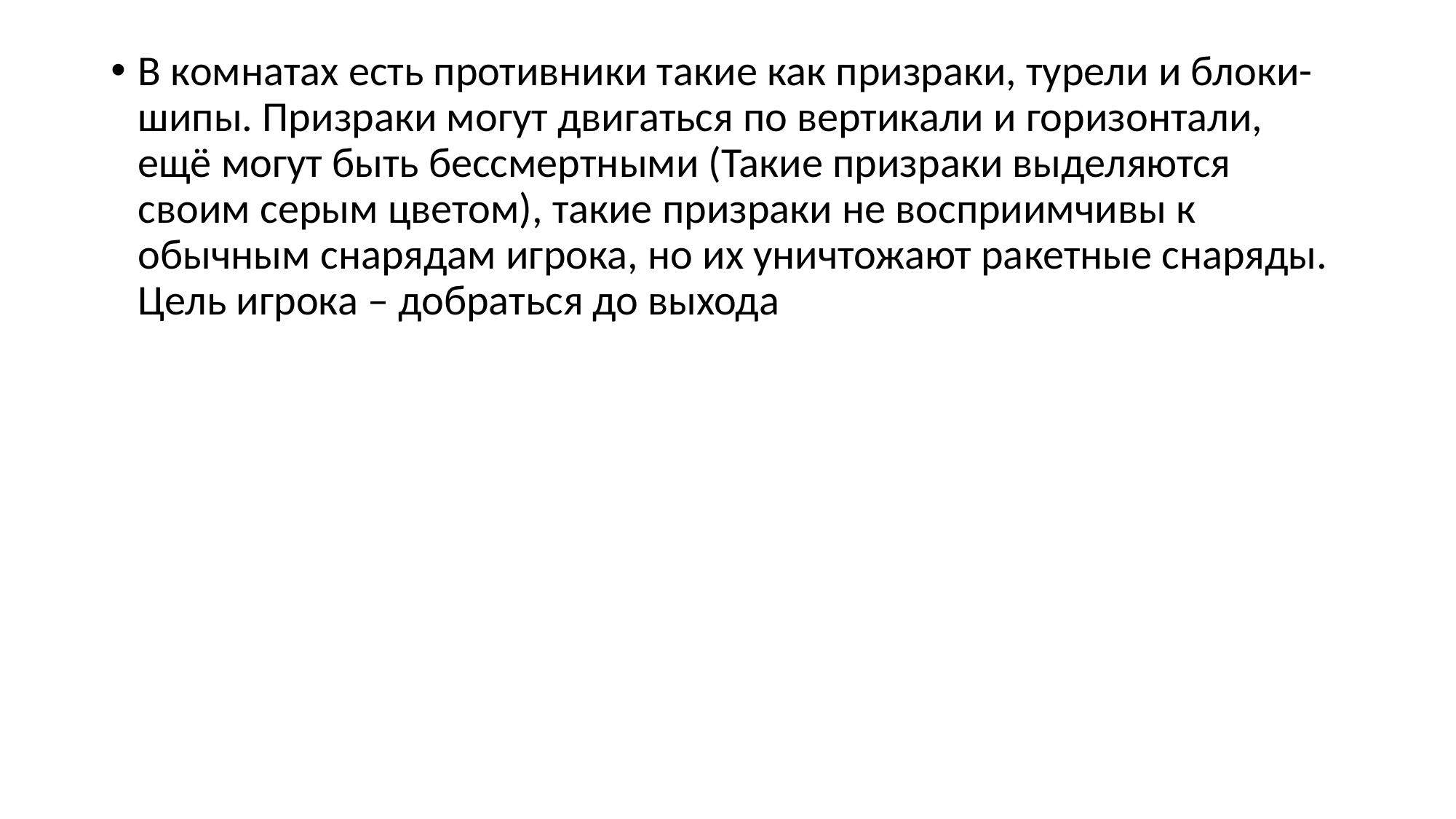

#
В комнатах есть противники такие как призраки, турели и блоки-шипы. Призраки могут двигаться по вертикали и горизонтали, ещё могут быть бессмертными (Такие призраки выделяются своим серым цветом), такие призраки не восприимчивы к обычным снарядам игрока, но их уничтожают ракетные снаряды. Цель игрока – добраться до выхода